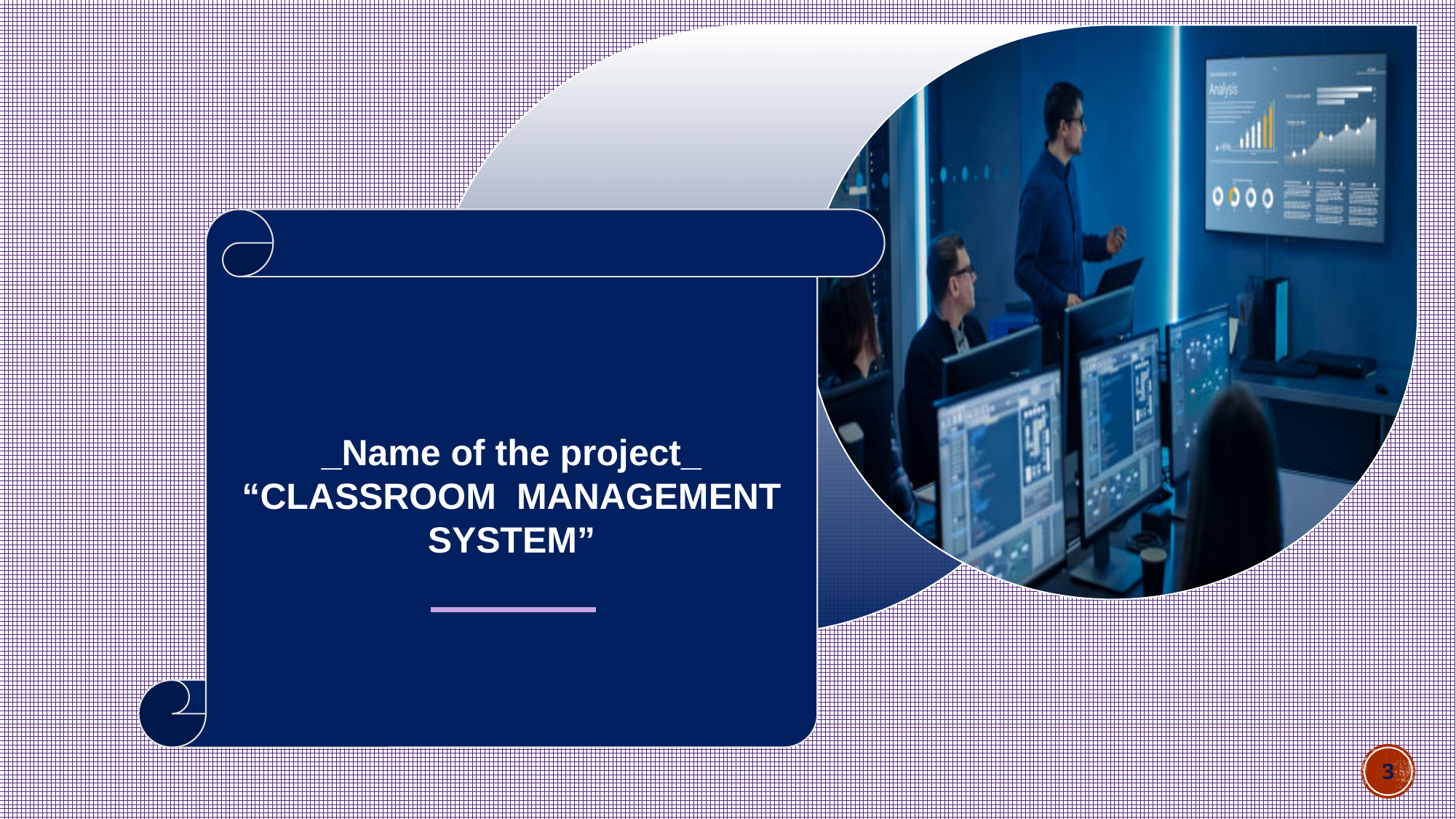

_Name of the project_
“CLASSROOM  MANAGEMENT SYSTEM”
3